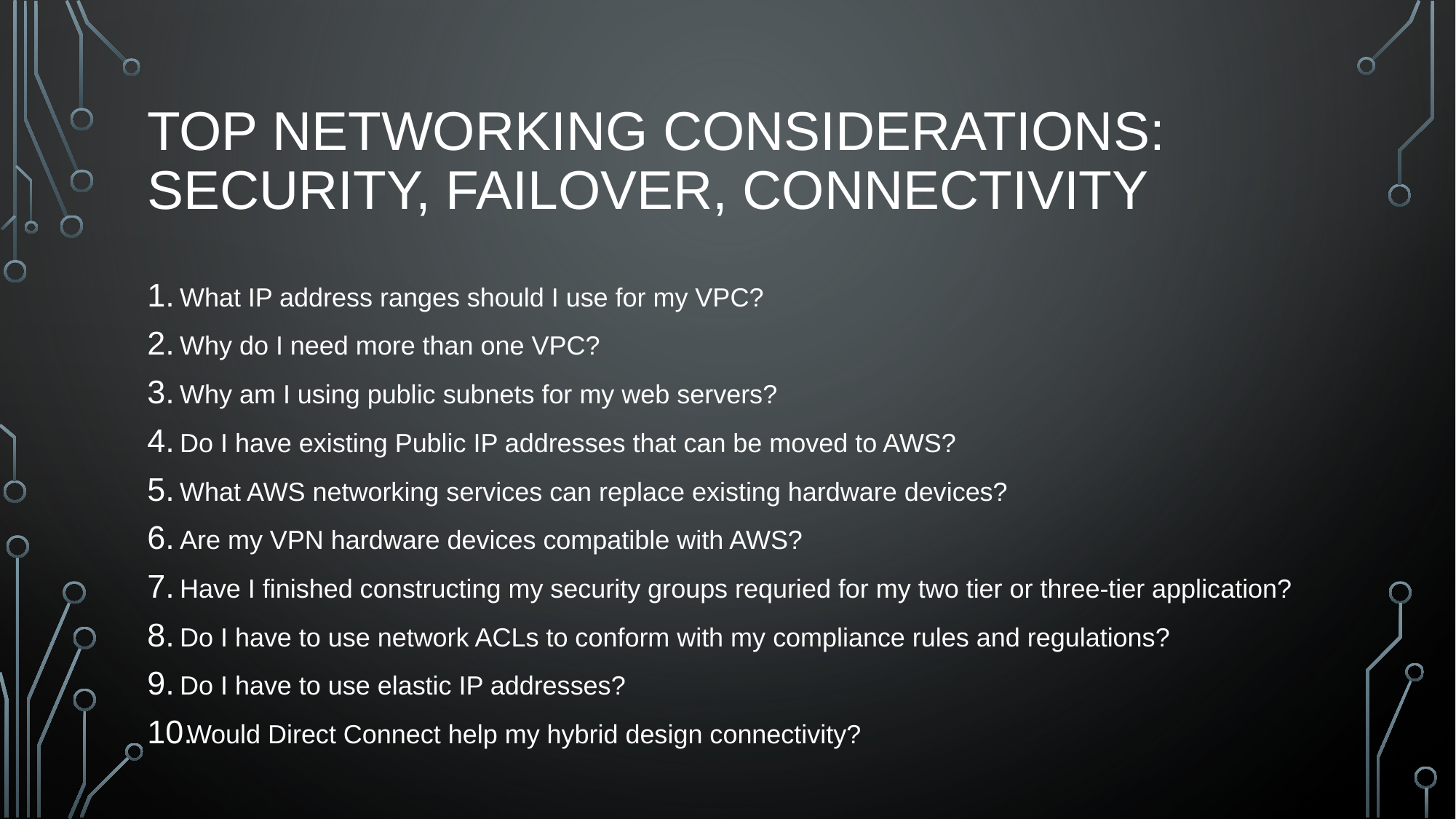

# Top Networking Considerations: Security, Failover, Connectivity
 What IP address ranges should I use for my VPC?
 Why do I need more than one VPC?
 Why am I using public subnets for my web servers?
 Do I have existing Public IP addresses that can be moved to AWS?
 What AWS networking services can replace existing hardware devices?
 Are my VPN hardware devices compatible with AWS?
 Have I finished constructing my security groups requried for my two tier or three-tier application?
 Do I have to use network ACLs to conform with my compliance rules and regulations?
 Do I have to use elastic IP addresses?
 Would Direct Connect help my hybrid design connectivity?